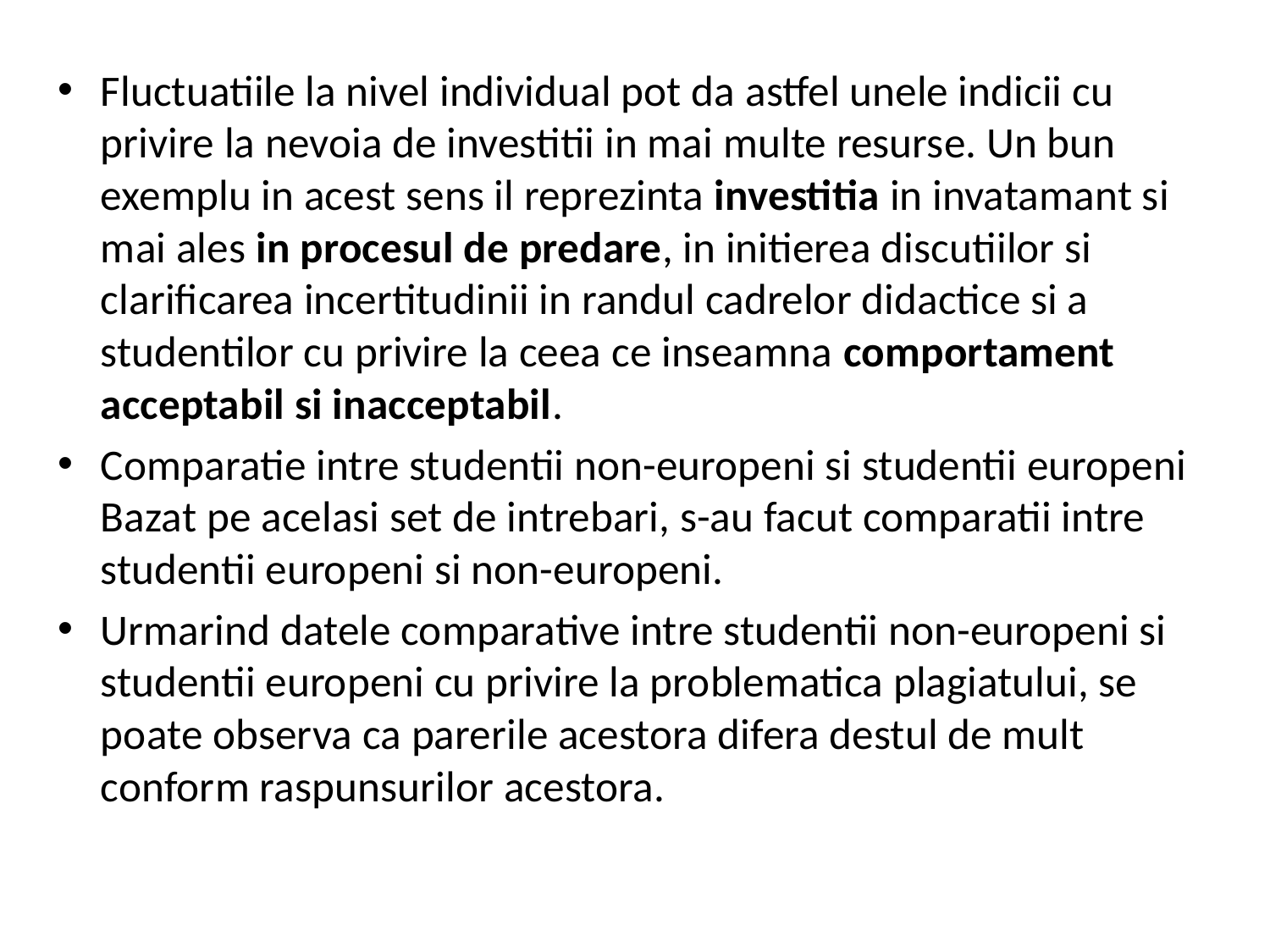

Fluctuatiile la nivel individual pot da astfel unele indicii cu privire la nevoia de investitii in mai multe resurse. Un bun exemplu in acest sens il reprezinta investitia in invatamant si mai ales in procesul de predare, in initierea discutiilor si clarificarea incertitudinii in randul cadrelor didactice si a studentilor cu privire la ceea ce inseamna comportament acceptabil si inacceptabil.
Comparatie intre studentii non-europeni si studentii europeni
Bazat pe acelasi set de intrebari, s-au facut comparatii intre studentii europeni si non-europeni.
Urmarind datele comparative intre studentii non-europeni si studentii europeni cu privire la problematica plagiatului, se poate observa ca parerile acestora difera destul de mult conform raspunsurilor acestora.